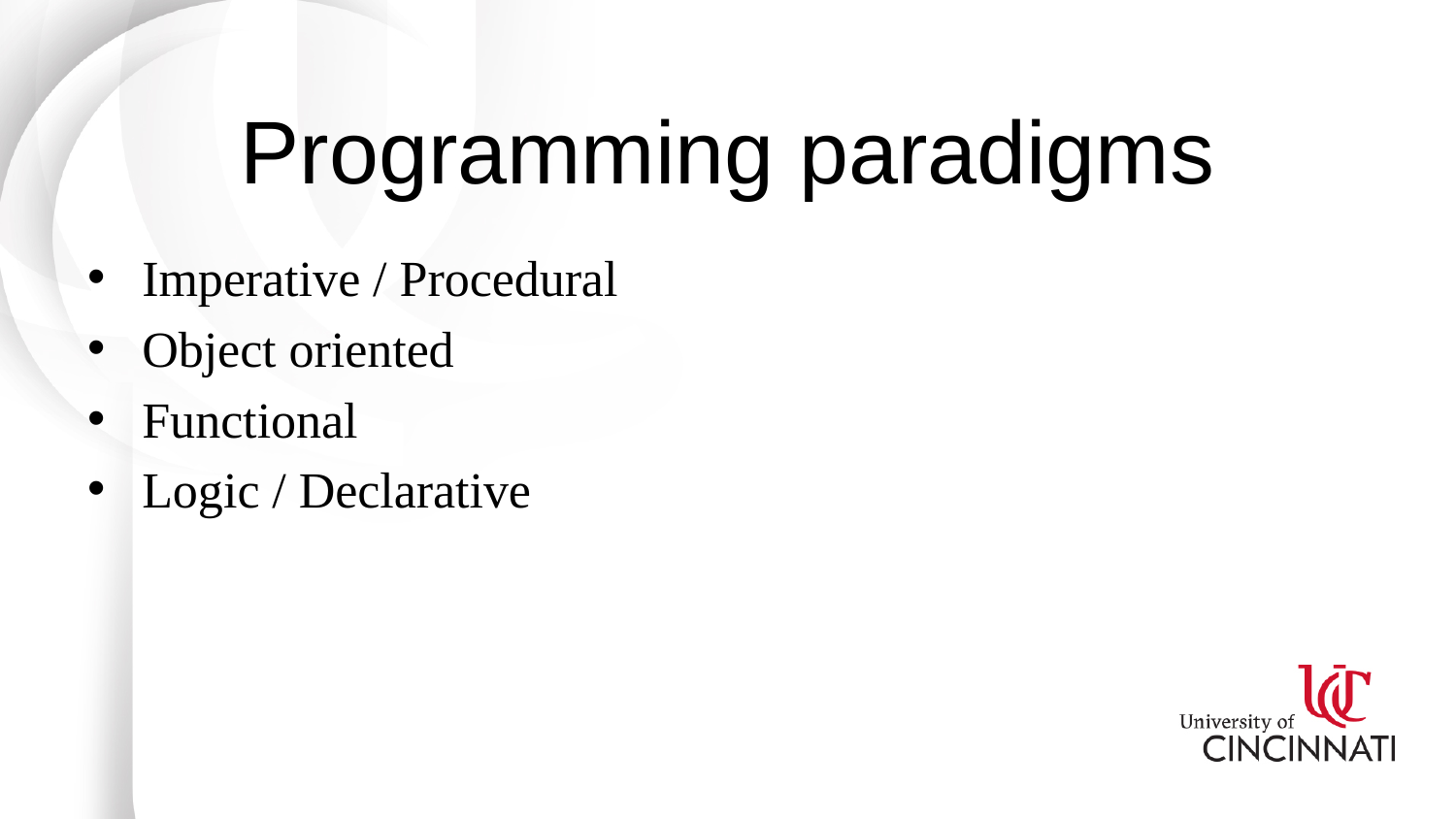

# Programming paradigms
Imperative / Procedural
Object oriented
Functional
Logic / Declarative